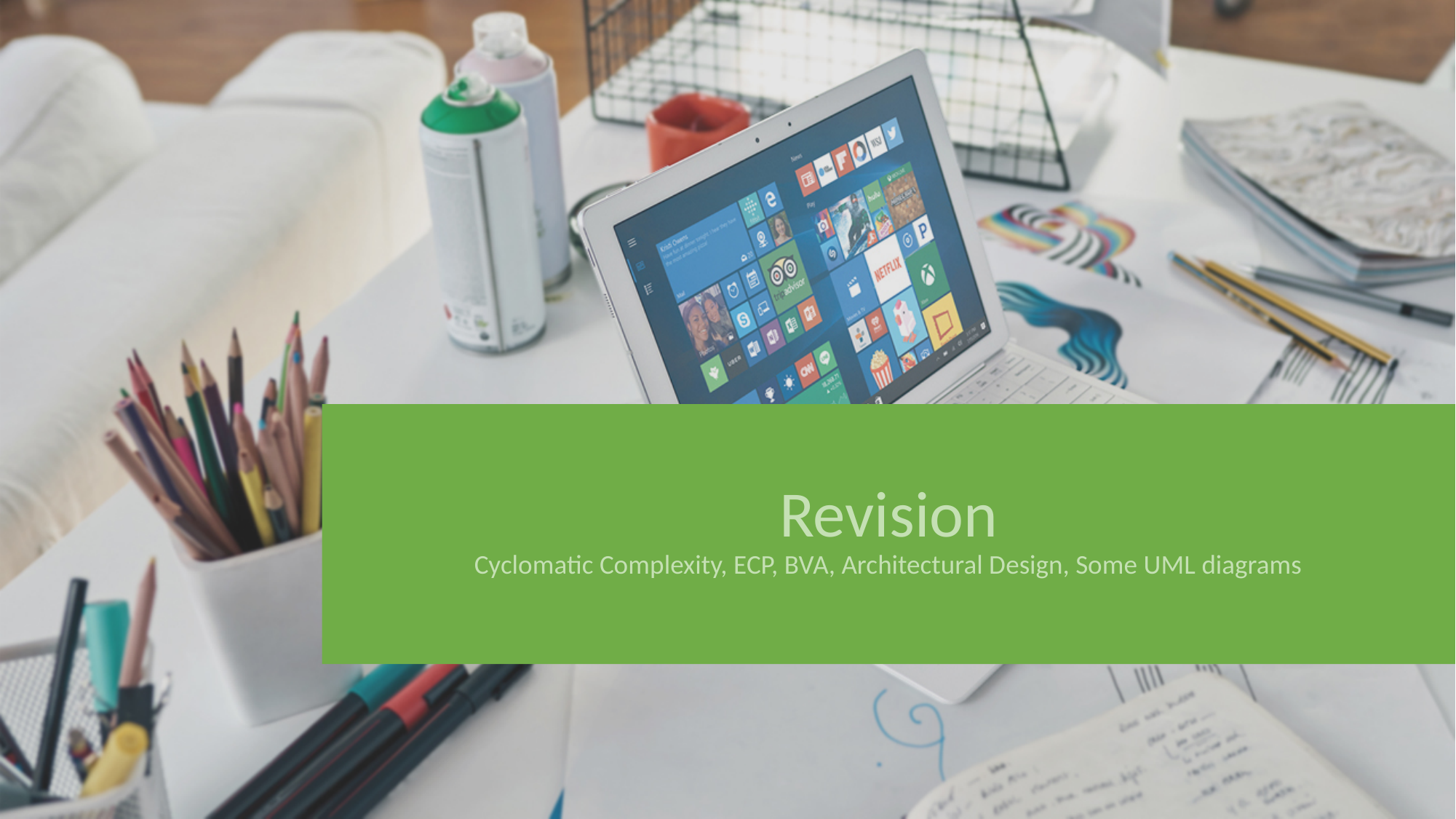

# Revision Cyclomatic Complexity, ECP, BVA, Architectural Design, Some UML diagrams